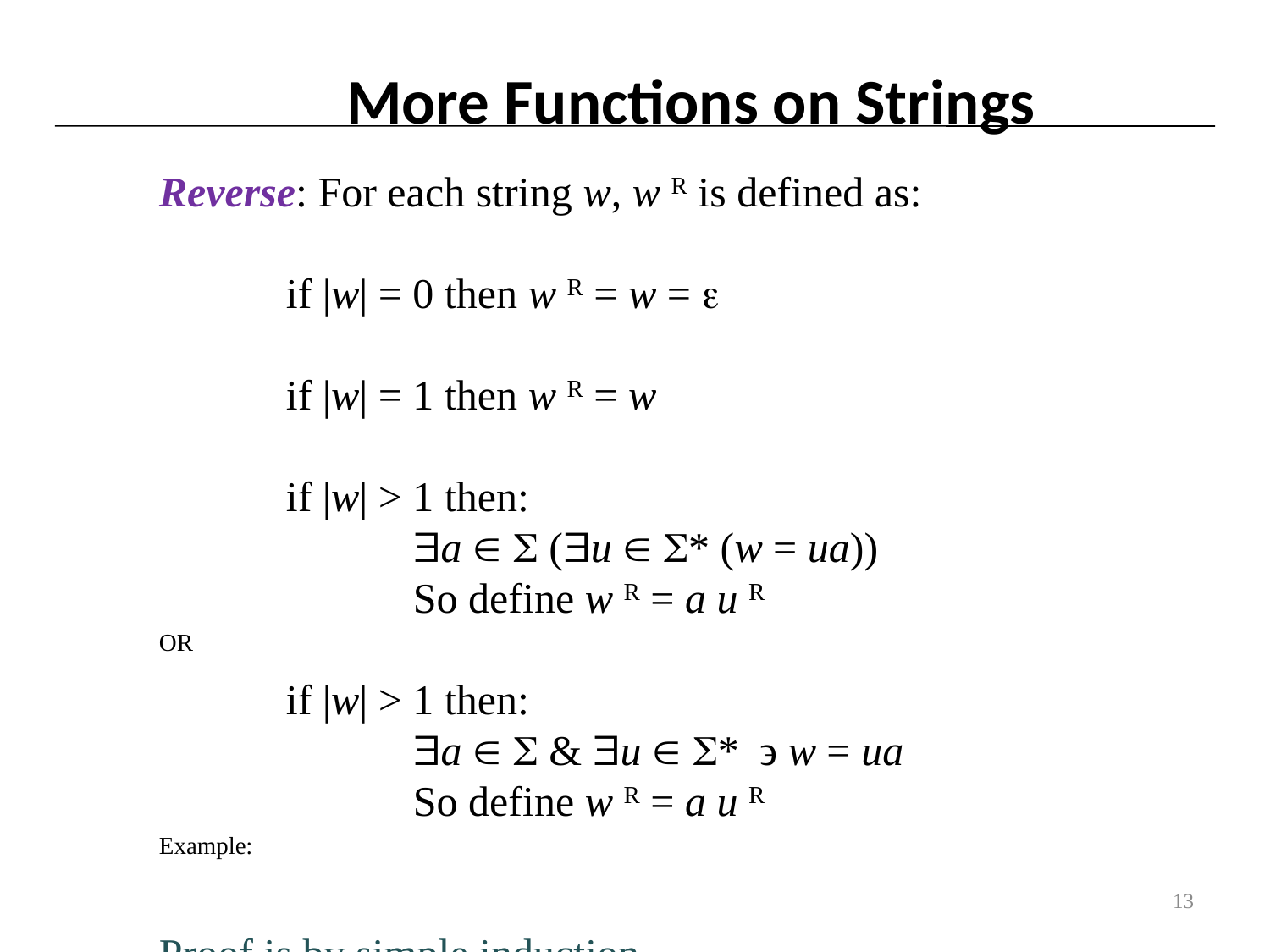

# More Functions on Strings
Reverse: For each string w, w R is defined as:

	if |w| = 0 then w R = w = ε

	if |w| = 1 then w R = w

	if |w| > 1 then:
		∃a ∈ Σ (∃u ∈ Σ* (w = ua))
		So define w R = a u R
OR
	if |w| > 1 then:
		∃a ∈ Σ & ∃u ∈ Σ*  ϶ w = ua
		So define w R = a u R
Example:

Proof is by simple induction
13